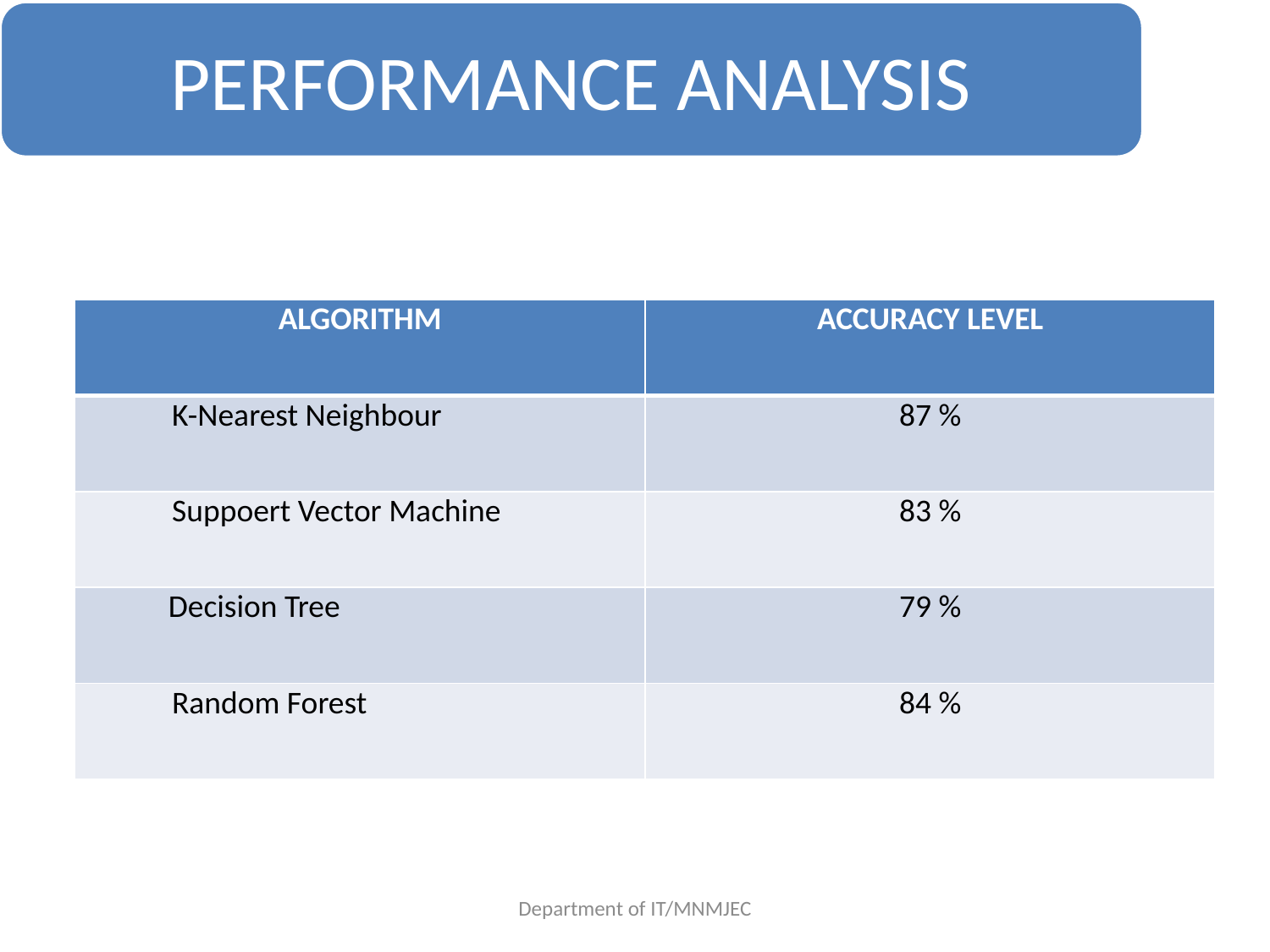

PERFORMANCE ANALYSIS
| ALGORITHM | ACCURACY LEVEL |
| --- | --- |
| K-Nearest Neighbour | 87 % |
| Suppoert Vector Machine | 83 % |
| Decision Tree | 79 % |
| Random Forest | 84 % |
Department of IT/MNMJEC
30